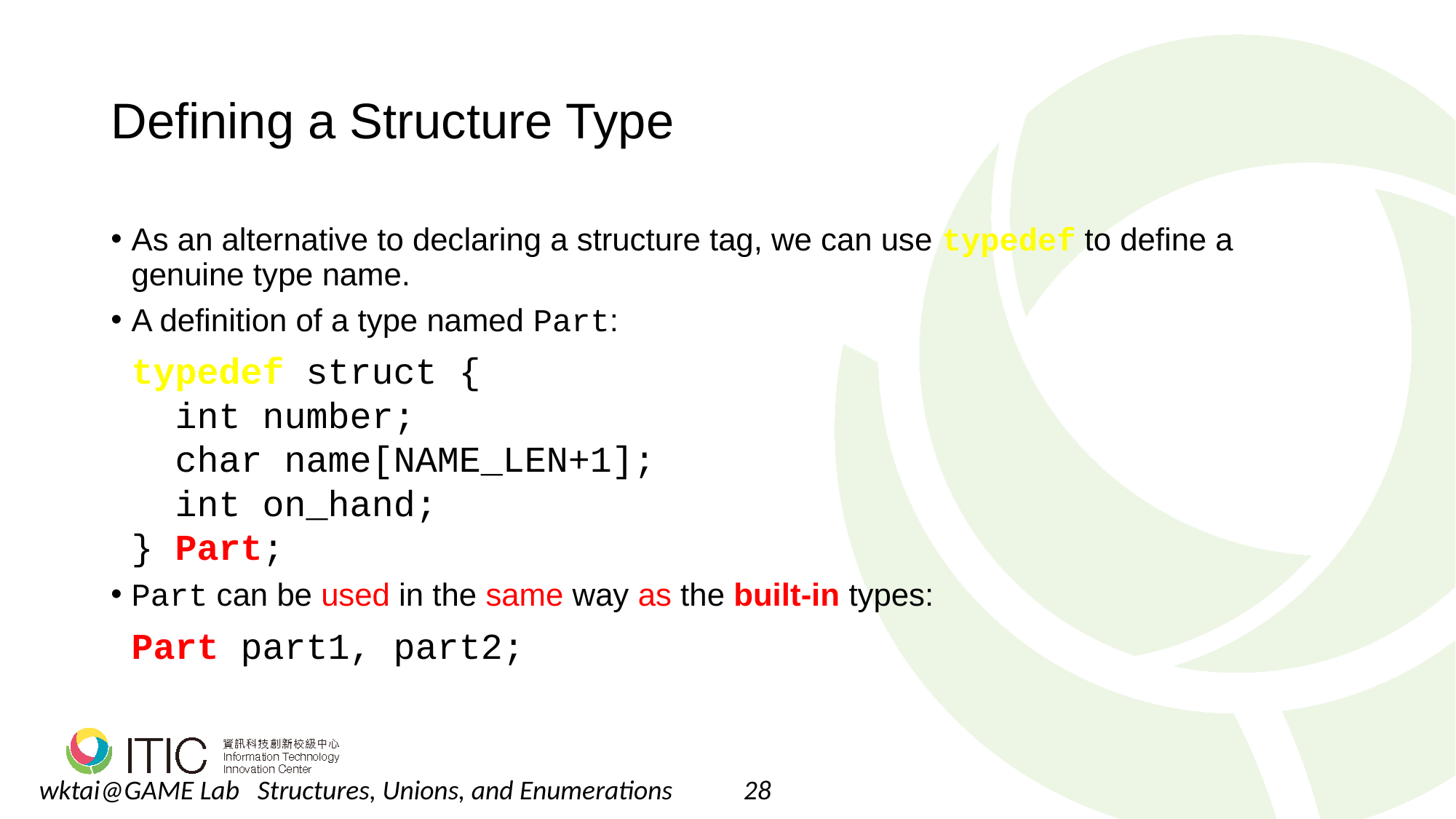

# Defining a Structure Type
As an alternative to declaring a structure tag, we can use typedef to define a genuine type name.
A definition of a type named Part:
	typedef struct {
	  int number;
	  char name[NAME_LEN+1];
	  int on_hand;
	} Part;
Part can be used in the same way as the built-in types:
	Part part1, part2;